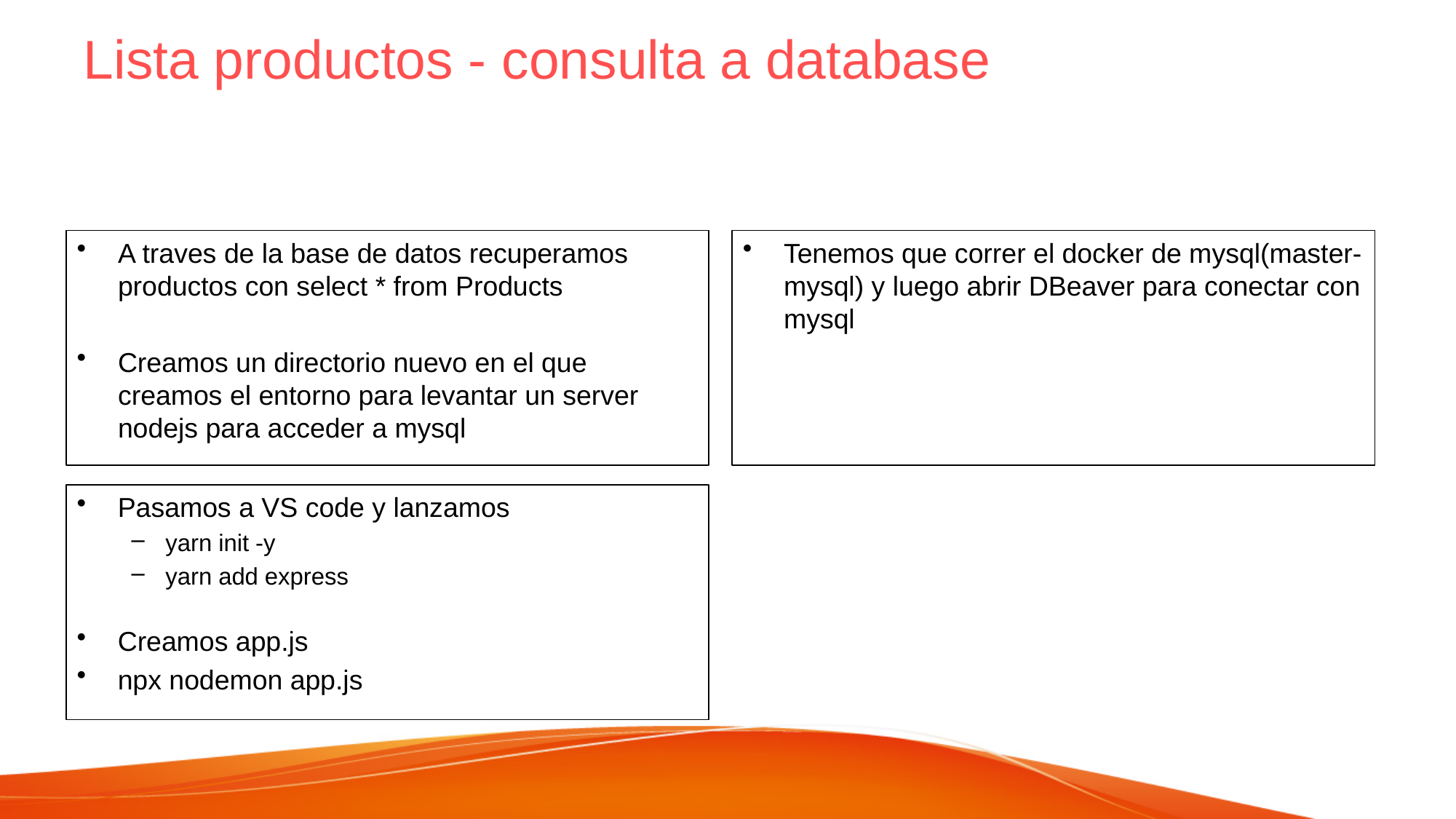

# Lista productos - consulta a database
A traves de la base de datos recuperamos productos con select * from Products

Creamos un directorio nuevo en el que creamos el entorno para levantar un server nodejs para acceder a mysql
Tenemos que correr el docker de mysql(master-mysql) y luego abrir DBeaver para conectar con mysql
Pasamos a VS code y lanzamos
yarn init -y
yarn add express

Creamos app.js
npx nodemon app.js